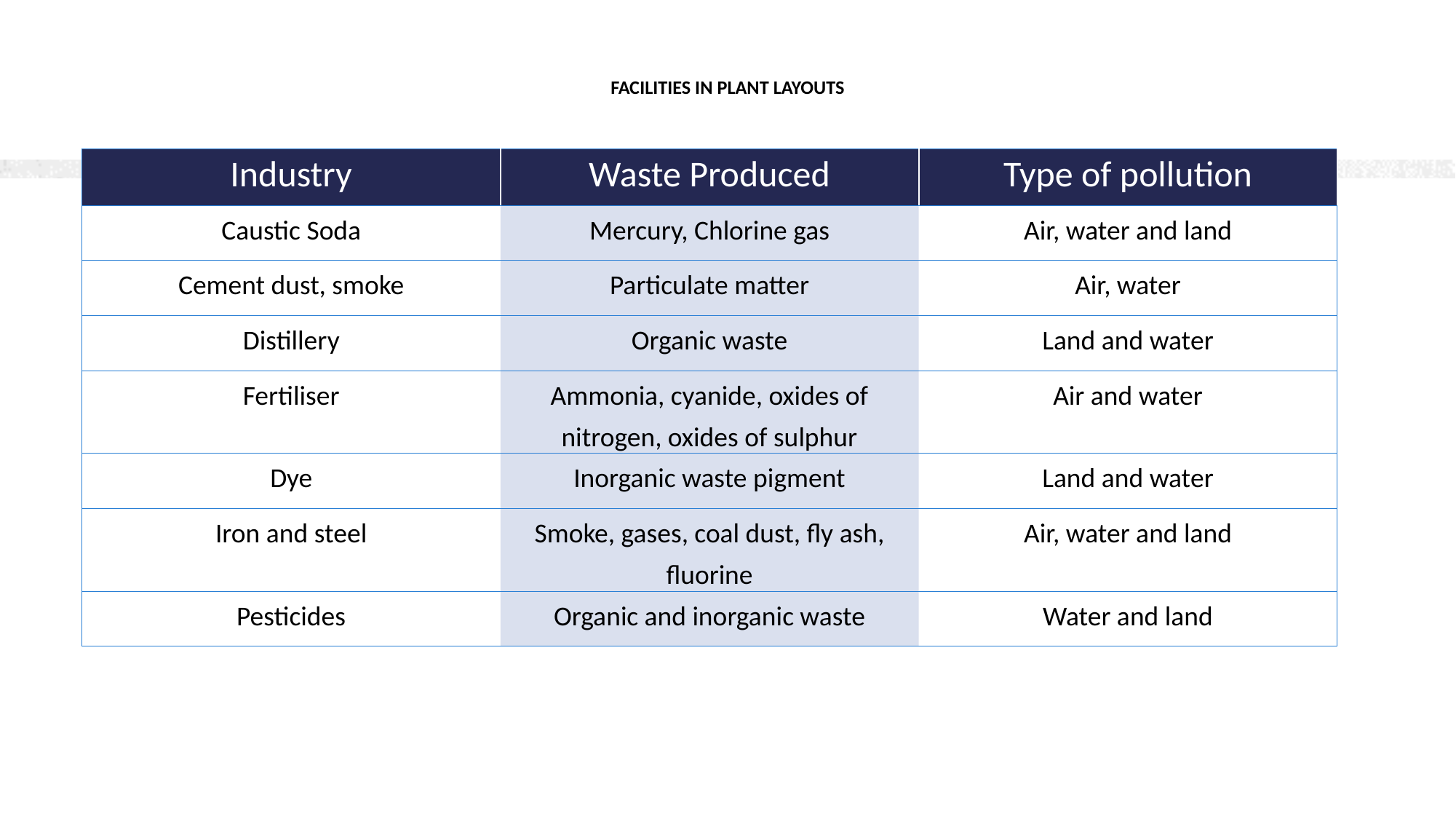

# Facilities in plant layouts
| Industry | Waste Produced | Type of pollution |
| --- | --- | --- |
| Caustic Soda | Mercury, Chlorine gas | Air, water and land |
| Cement dust, smoke | Particulate matter | Air, water |
| Distillery | Organic waste | Land and water |
| Fertiliser | Ammonia, cyanide, oxides of nitrogen, oxides of sulphur | Air and water |
| Dye | Inorganic waste pigment | Land and water |
| Iron and steel | Smoke, gases, coal dust, fly ash, fluorine | Air, water and land |
| Pesticides | Organic and inorganic waste | Water and land |

4